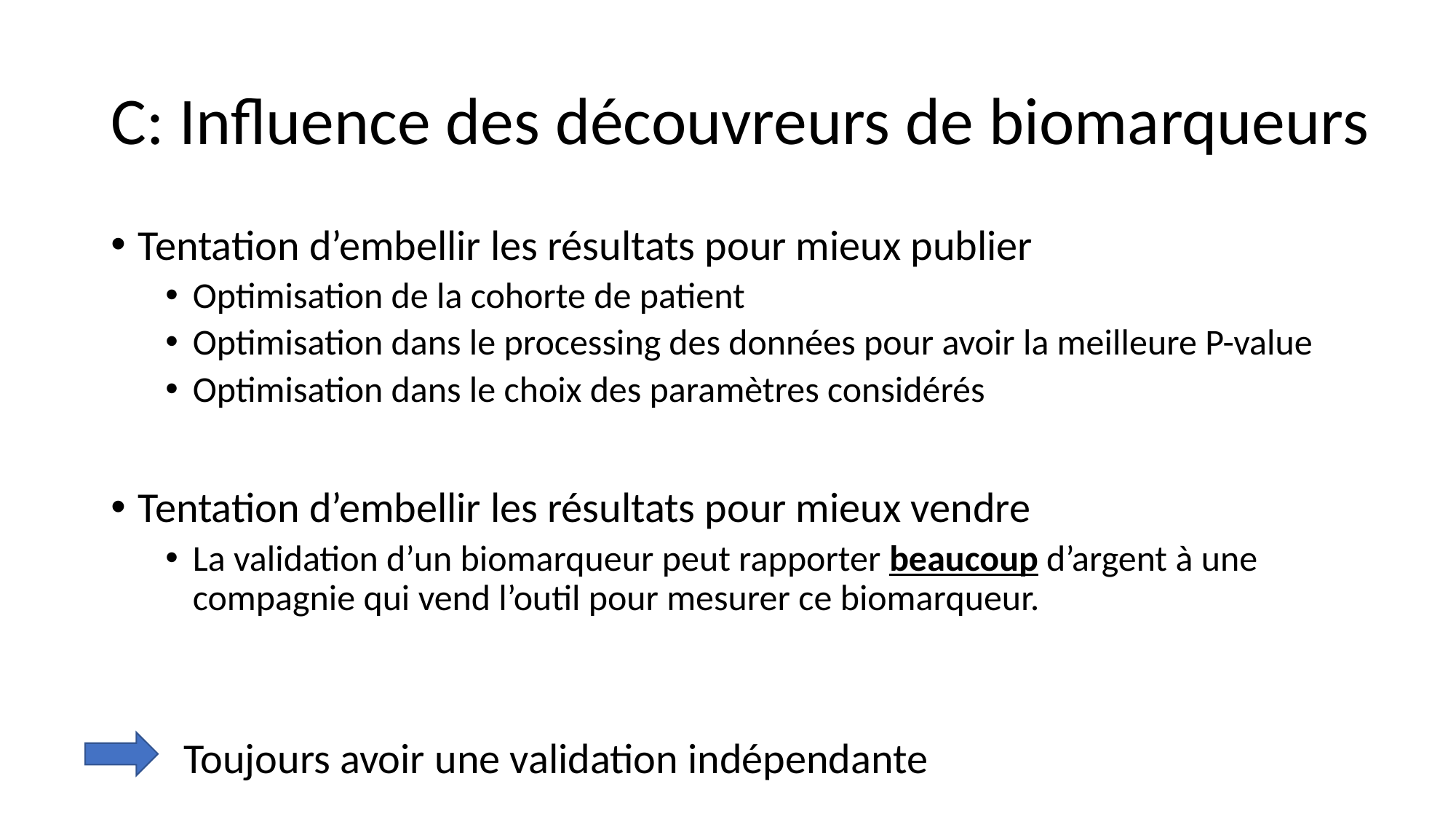

# C: Influence des découvreurs de biomarqueurs
Tentation d’embellir les résultats pour mieux publier
Optimisation de la cohorte de patient
Optimisation dans le processing des données pour avoir la meilleure P-value
Optimisation dans le choix des paramètres considérés

Tentation d’embellir les résultats pour mieux vendre
La validation d’un biomarqueur peut rapporter beaucoup d’argent à une compagnie qui vend l’outil pour mesurer ce biomarqueur.

Toujours avoir une validation indépendante